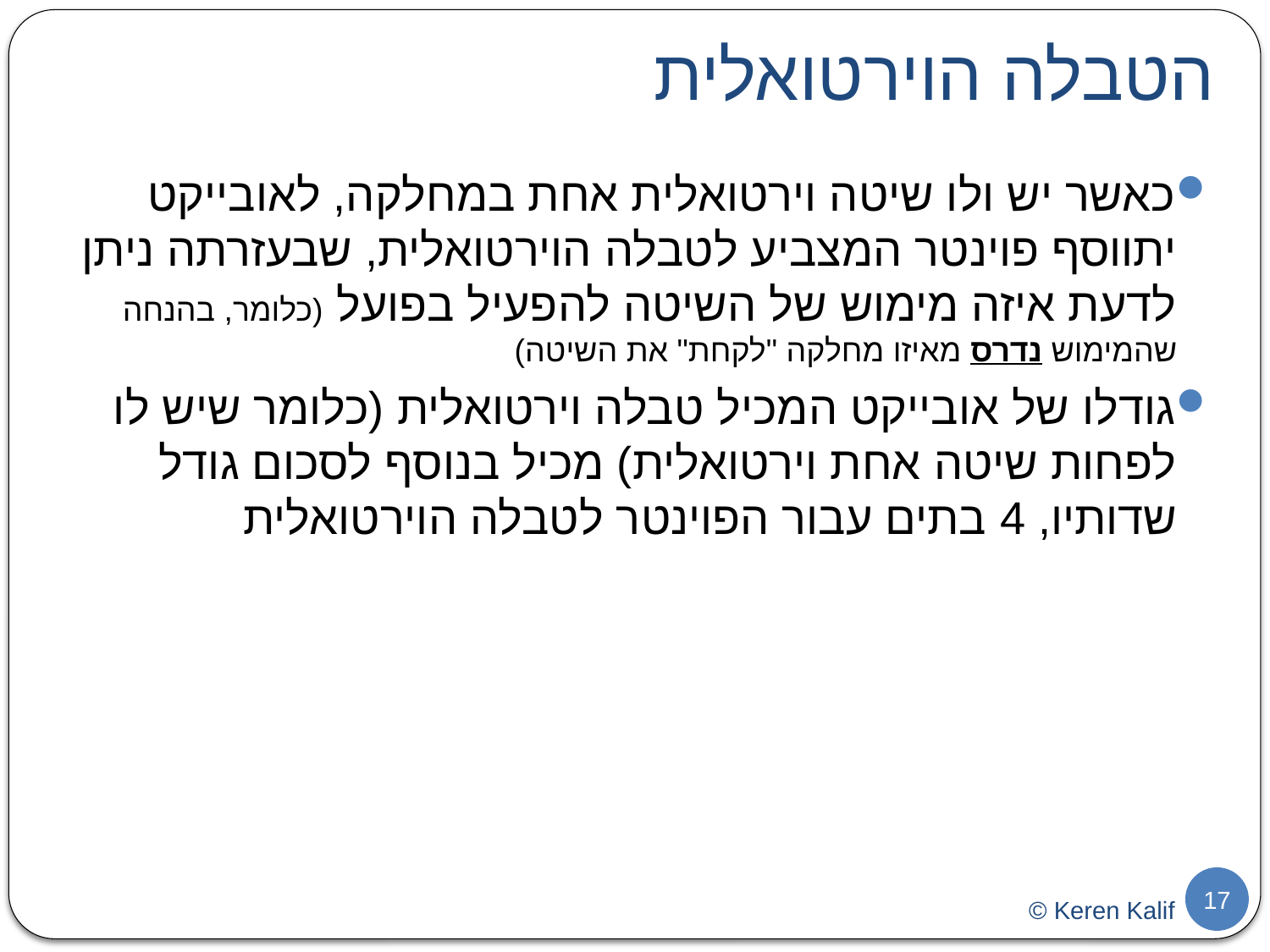

# הטבלה הוירטואלית
כאשר יש ולו שיטה וירטואלית אחת במחלקה, לאובייקט יתווסף פוינטר המצביע לטבלה הוירטואלית, שבעזרתה ניתן לדעת איזה מימוש של השיטה להפעיל בפועל (כלומר, בהנחה שהמימוש נדרס מאיזו מחלקה "לקחת" את השיטה)
גודלו של אובייקט המכיל טבלה וירטואלית (כלומר שיש לו לפחות שיטה אחת וירטואלית) מכיל בנוסף לסכום גודל שדותיו, 4 בתים עבור הפוינטר לטבלה הוירטואלית

17
© Keren Kalif